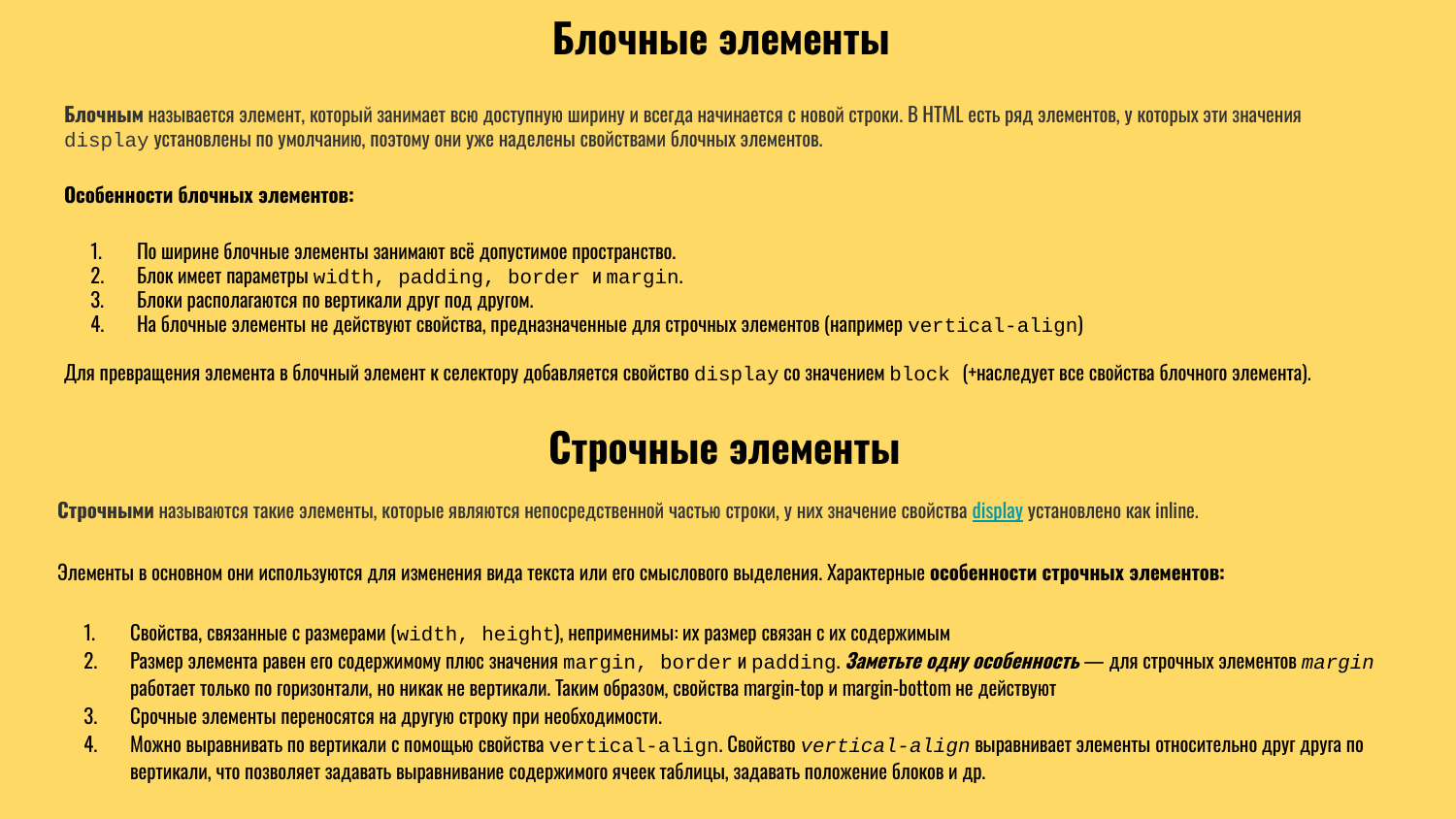

# Блочные элементы
Блочным называется элемент, который занимает всю доступную ширину и всегда начинается с новой строки. В HTML есть ряд элементов, у которых эти значения display установлены по умолчанию, поэтому они уже наделены свойствами блочных элементов.
Особенности блочных элементов:
По ширине блочные элементы занимают всё допустимое пространство.
Блок имеет параметры width, padding, border и margin.
Блоки располагаются по вертикали друг под другом.
На блочные элементы не действуют свойства, предназначенные для строчных элементов (например vertical-align)
Для превращения элемента в блочный элемент к селектору добавляется свойство display со значением block (+наследует все свойства блочного элемента).
Строчные элементы
Строчными называются такие элементы, которые являются непосредственной частью строки, у них значение свойства display установлено как inline.
Элементы в основном они используются для изменения вида текста или его смыслового выделения. Характерные особенности строчных элементов:
Свойства, связанные с размерами (width, height), неприменимы: их размер связан с их содержимым
Размер элемента равен его содержимому плюс значения margin, border и padding. Заметьте одну особенность — для строчных элементов margin работает только по горизонтали, но никак не вертикали. Таким образом, свойства margin-top и margin-bottom не действуют
Срочные элементы переносятся на другую строку при необходимости.
Можно выравнивать по вертикали с помощью свойства vertical-align. Свойство vertical-align выравнивает элементы относительно друг друга по вертикали, что позволяет задавать выравнивание содержимого ячеек таблицы, задавать положение блоков и др.